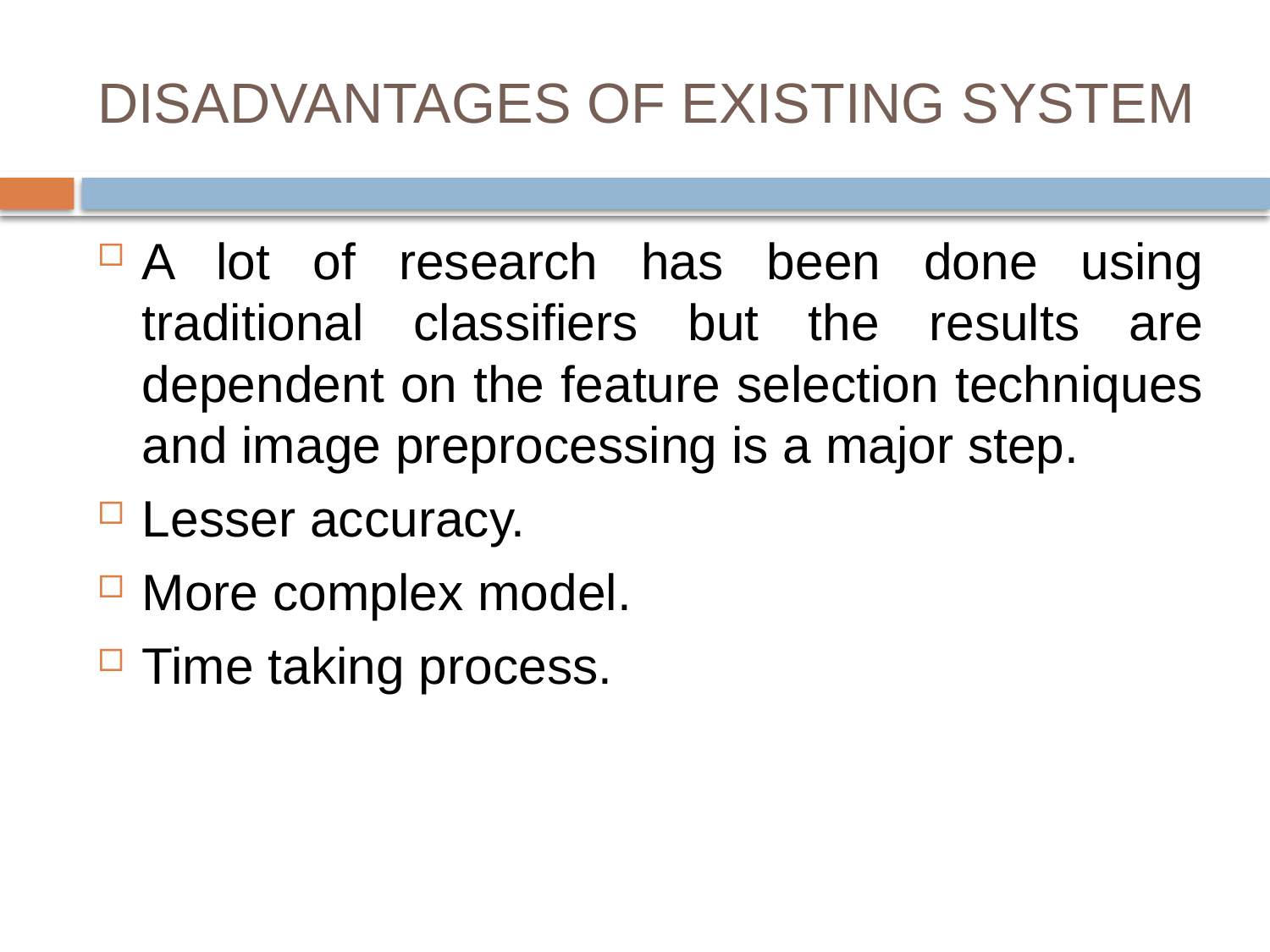

# DISADVANTAGES OF EXISTING SYSTEM
A lot of research has been done using traditional classifiers but the results are dependent on the feature selection techniques and image preprocessing is a major step.
Lesser accuracy.
More complex model.
Time taking process.